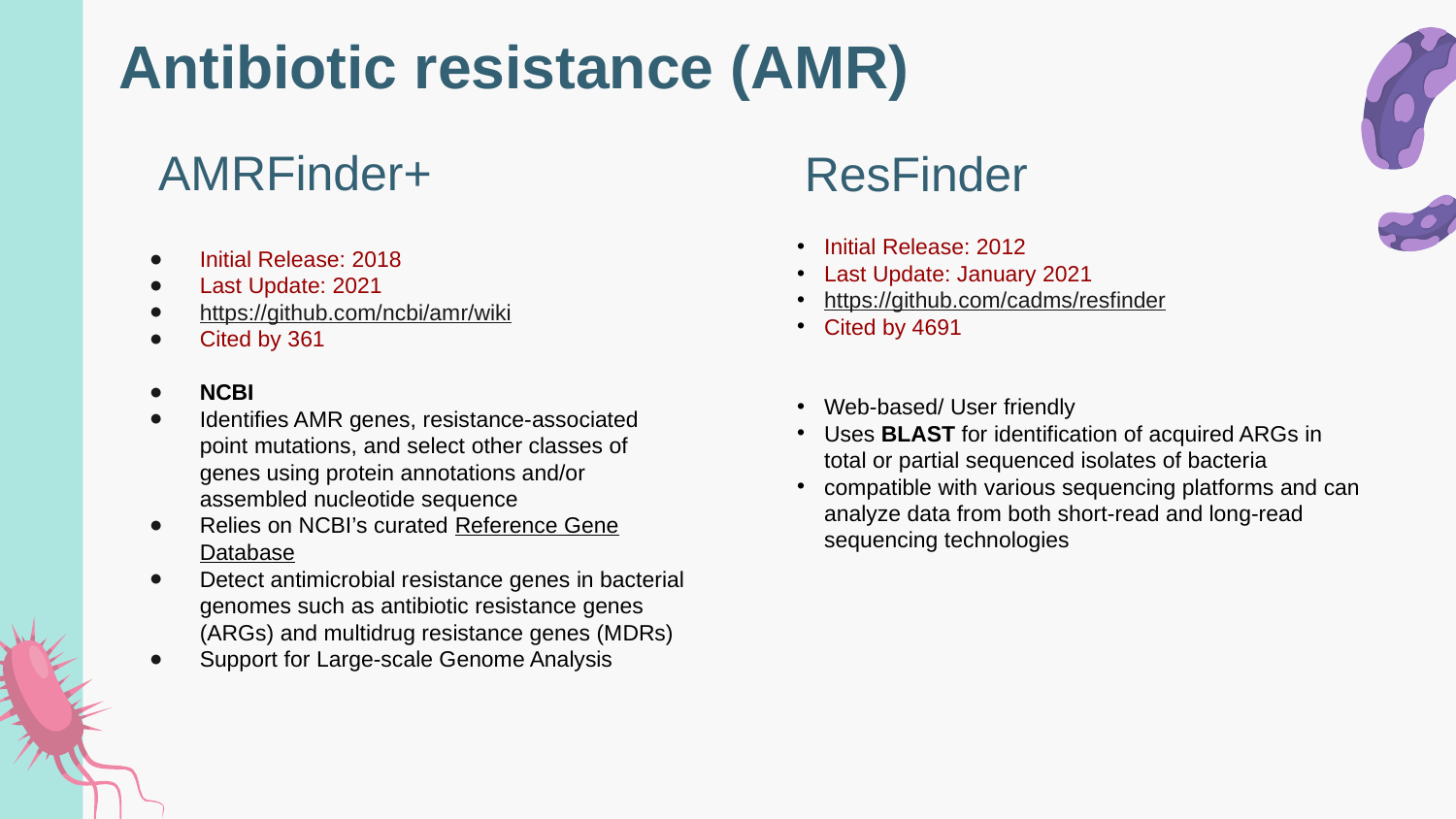

# Antibiotic resistance (AMR)
AMRFinder+
ResFinder
Initial Release: 2012
Last Update: January 2021
https://github.com/cadms/resfinder
Cited by 4691

Web-based/ User friendly
Uses BLAST for identification of acquired ARGs in total or partial sequenced isolates of bacteria
compatible with various sequencing platforms and can analyze data from both short-read and long-read sequencing technologies

Initial Release: 2018
Last Update: 2021
https://github.com/ncbi/amr/wiki
Cited by 361

NCBI
Identifies AMR genes, resistance-associated point mutations, and select other classes of genes using protein annotations and/or assembled nucleotide sequence
Relies on NCBI’s curated Reference Gene Database
Detect antimicrobial resistance genes in bacterial genomes such as antibiotic resistance genes (ARGs) and multidrug resistance genes (MDRs)
Support for Large-scale Genome Analysis